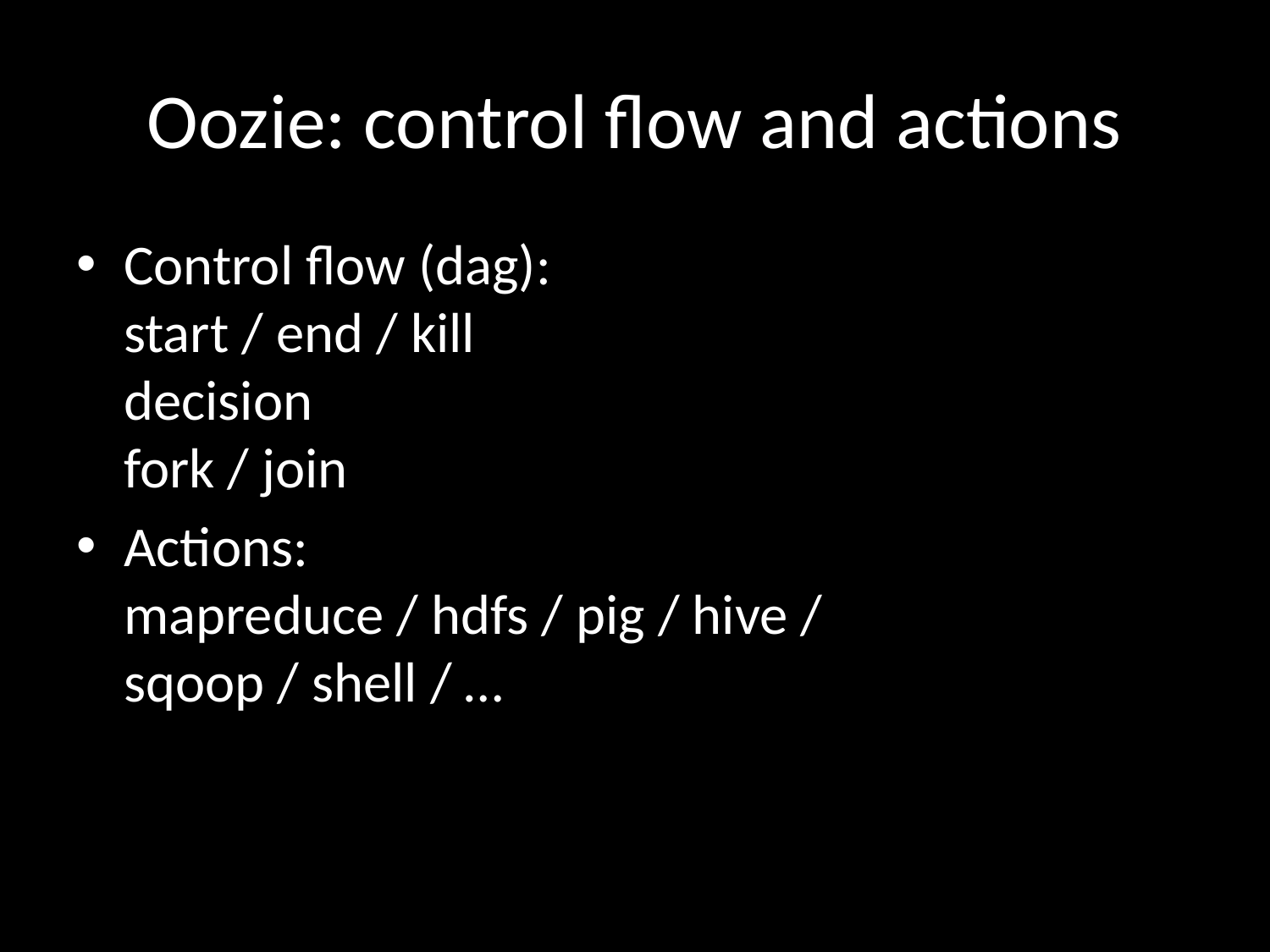

# Oozie: control flow and actions
Control flow (dag):
start / end / kill
decision
fork / join
Actions:
mapreduce / hdfs / pig / hive /
sqoop / shell / …